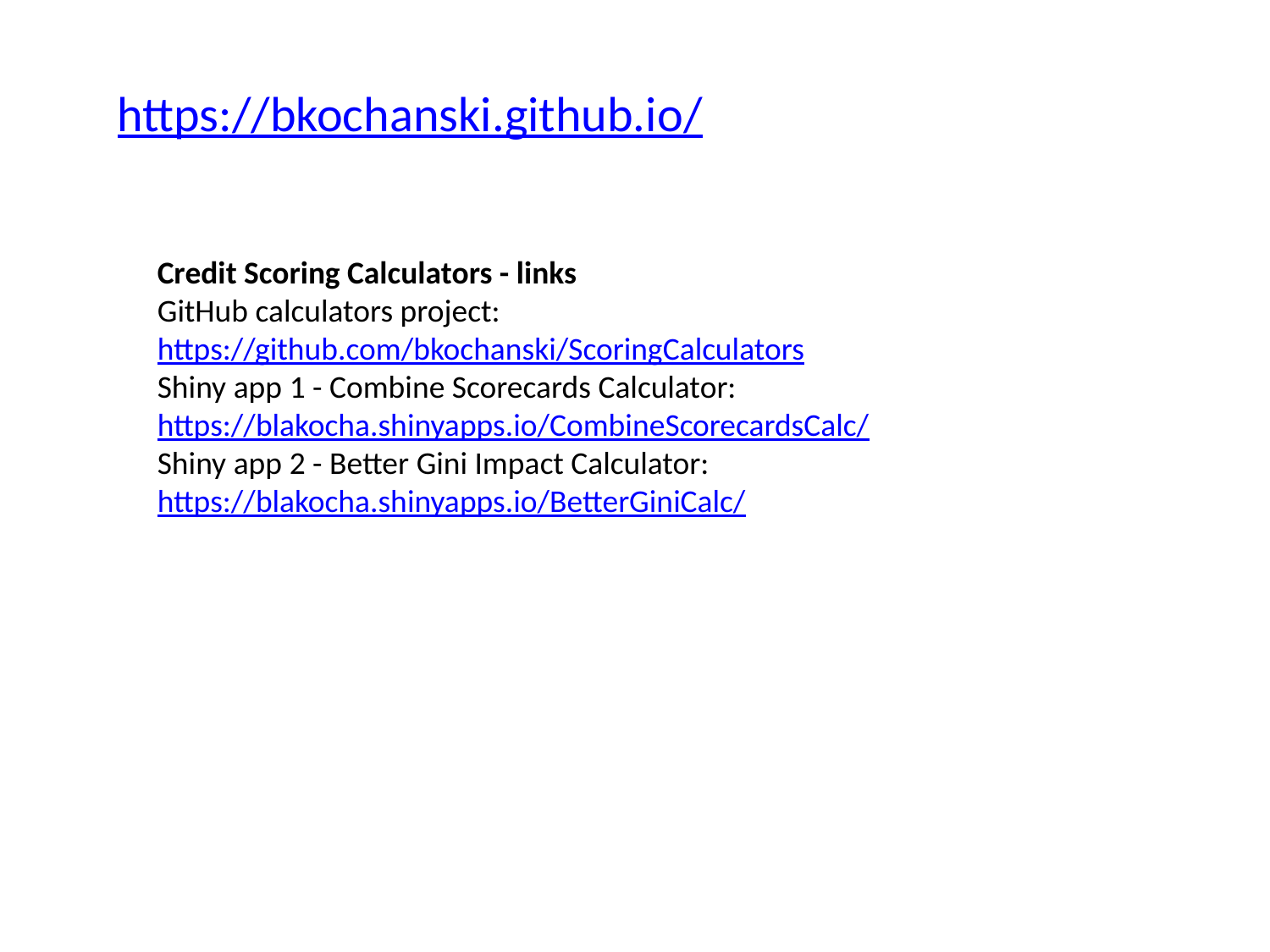

https://bkochanski.github.io/

Credit Scoring Calculators - links
GitHub calculators project: https://github.com/bkochanski/ScoringCalculators
Shiny app 1 - Combine Scorecards Calculator: https://blakocha.shinyapps.io/CombineScorecardsCalc/
Shiny app 2 - Better Gini Impact Calculator: https://blakocha.shinyapps.io/BetterGiniCalc/